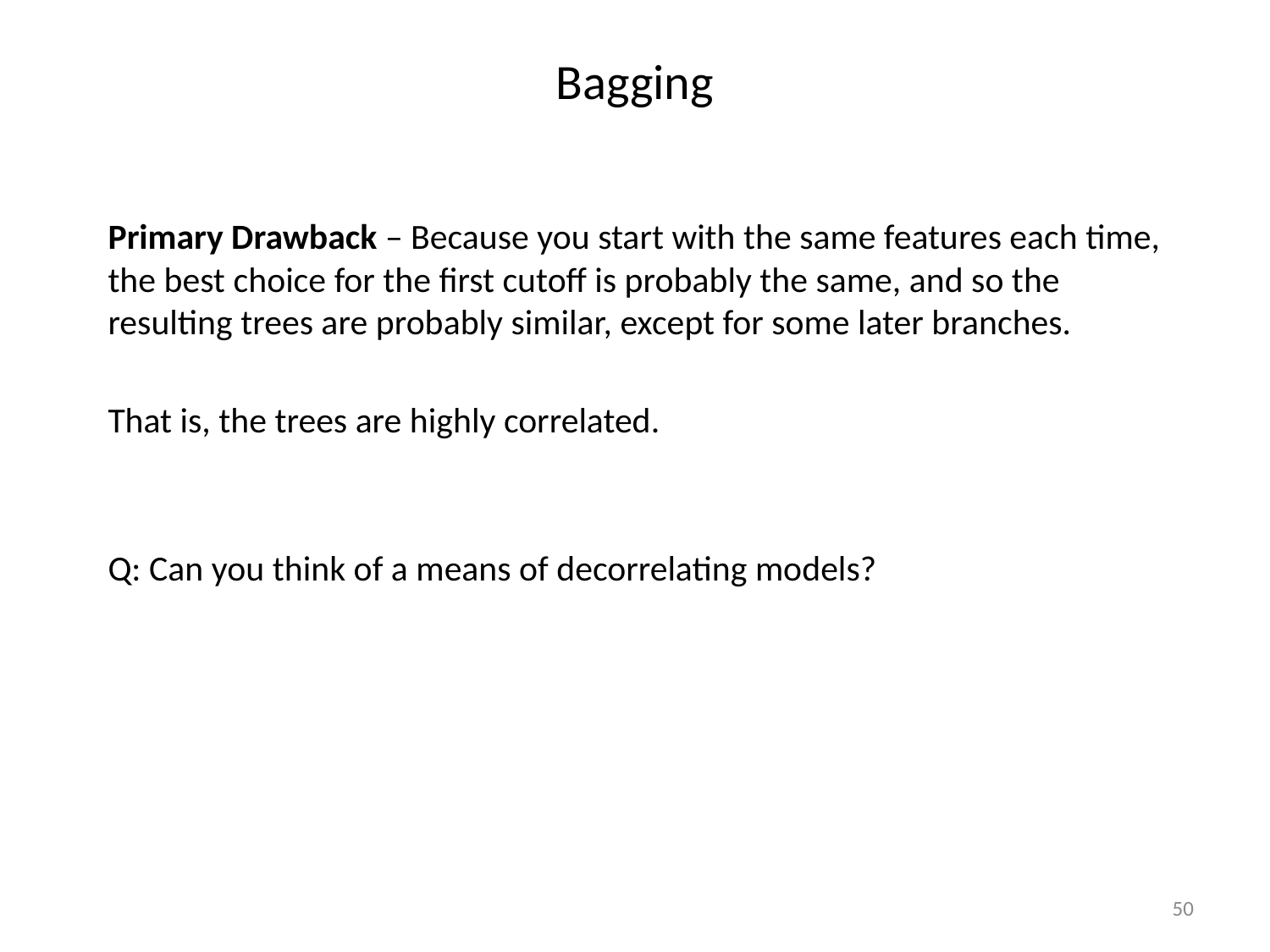

# Bagging

Primary Drawback – Because you start with the same features each time, the best choice for the first cutoff is probably the same, and so the resulting trees are probably similar, except for some later branches.

That is, the trees are highly correlated.

Q: Can you think of a means of decorrelating models?

50